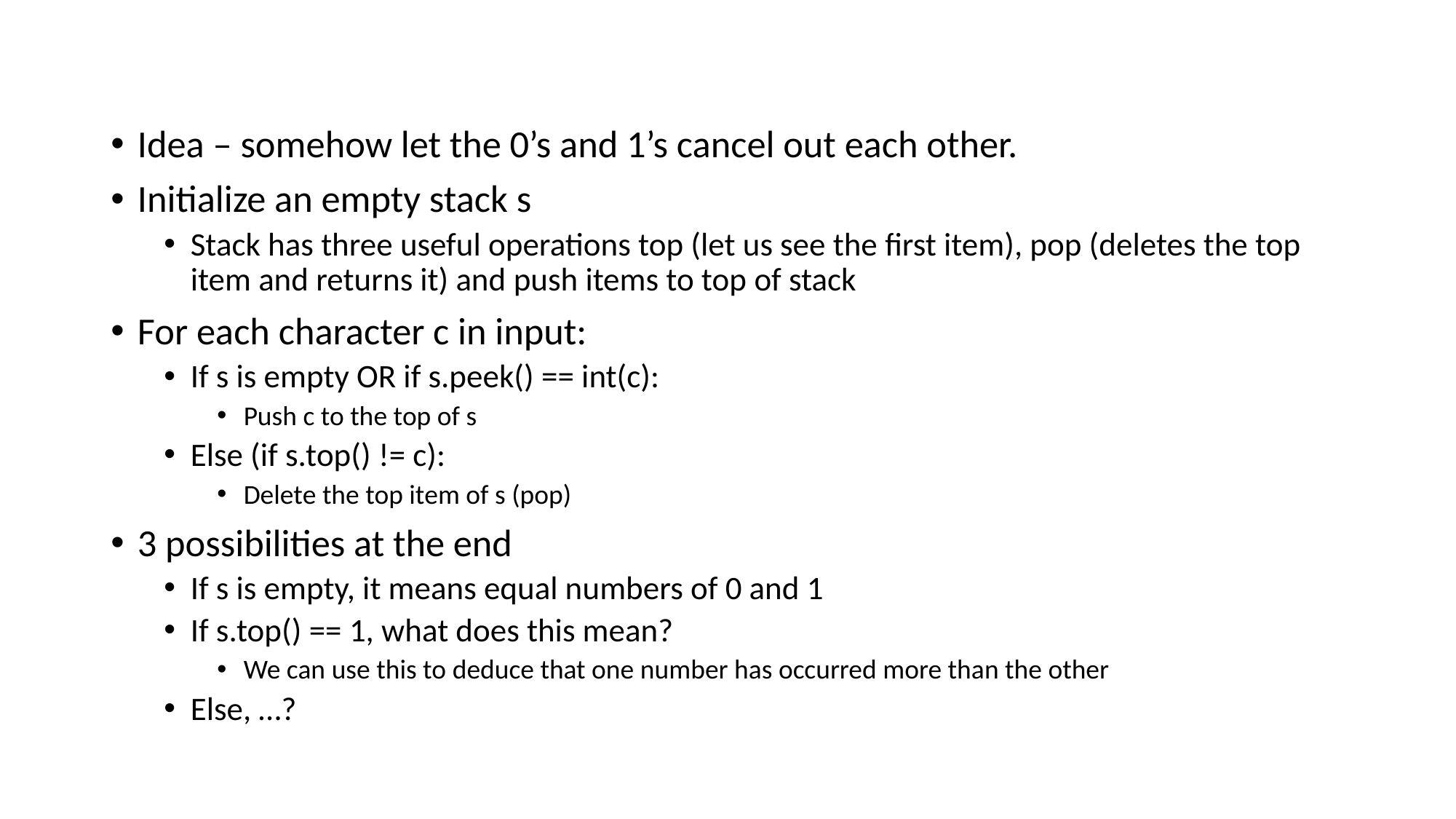

Idea – somehow let the 0’s and 1’s cancel out each other.
Initialize an empty stack s
Stack has three useful operations top (let us see the first item), pop (deletes the top item and returns it) and push items to top of stack
For each character c in input:
If s is empty OR if s.peek() == int(c):
Push c to the top of s
Else (if s.top() != c):
Delete the top item of s (pop)
3 possibilities at the end
If s is empty, it means equal numbers of 0 and 1
If s.top() == 1, what does this mean?
We can use this to deduce that one number has occurred more than the other
Else, …?